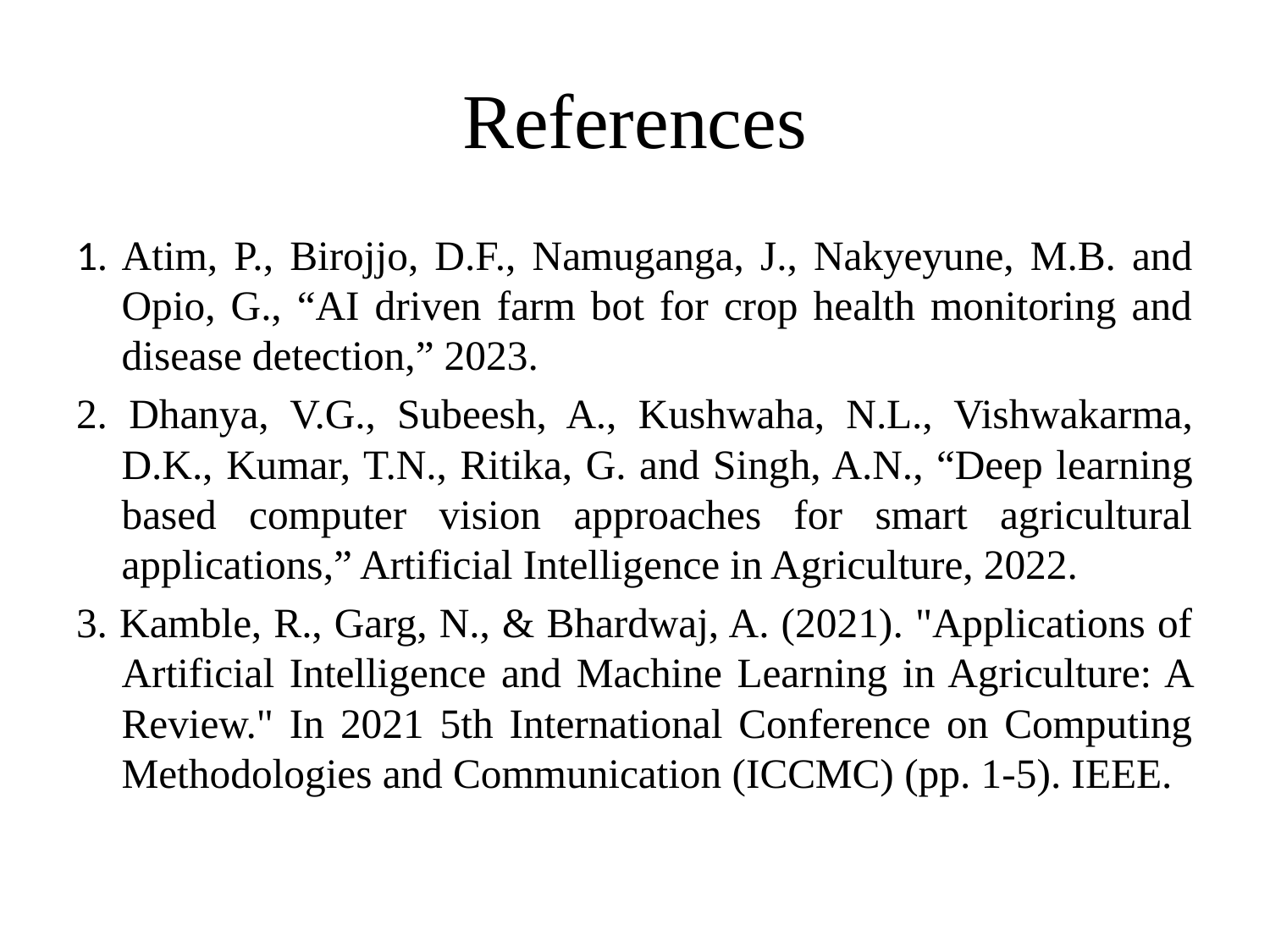

# References
1. Atim, P., Birojjo, D.F., Namuganga, J., Nakyeyune, M.B. and Opio, G., “AI driven farm bot for crop health monitoring and disease detection,” 2023.
2. Dhanya, V.G., Subeesh, A., Kushwaha, N.L., Vishwakarma, D.K., Kumar, T.N., Ritika, G. and Singh, A.N., “Deep learning based computer vision approaches for smart agricultural applications,” Artificial Intelligence in Agriculture, 2022.
3. Kamble, R., Garg, N., & Bhardwaj, A. (2021). "Applications of Artificial Intelligence and Machine Learning in Agriculture: A Review." In 2021 5th International Conference on Computing Methodologies and Communication (ICCMC) (pp. 1-5). IEEE.